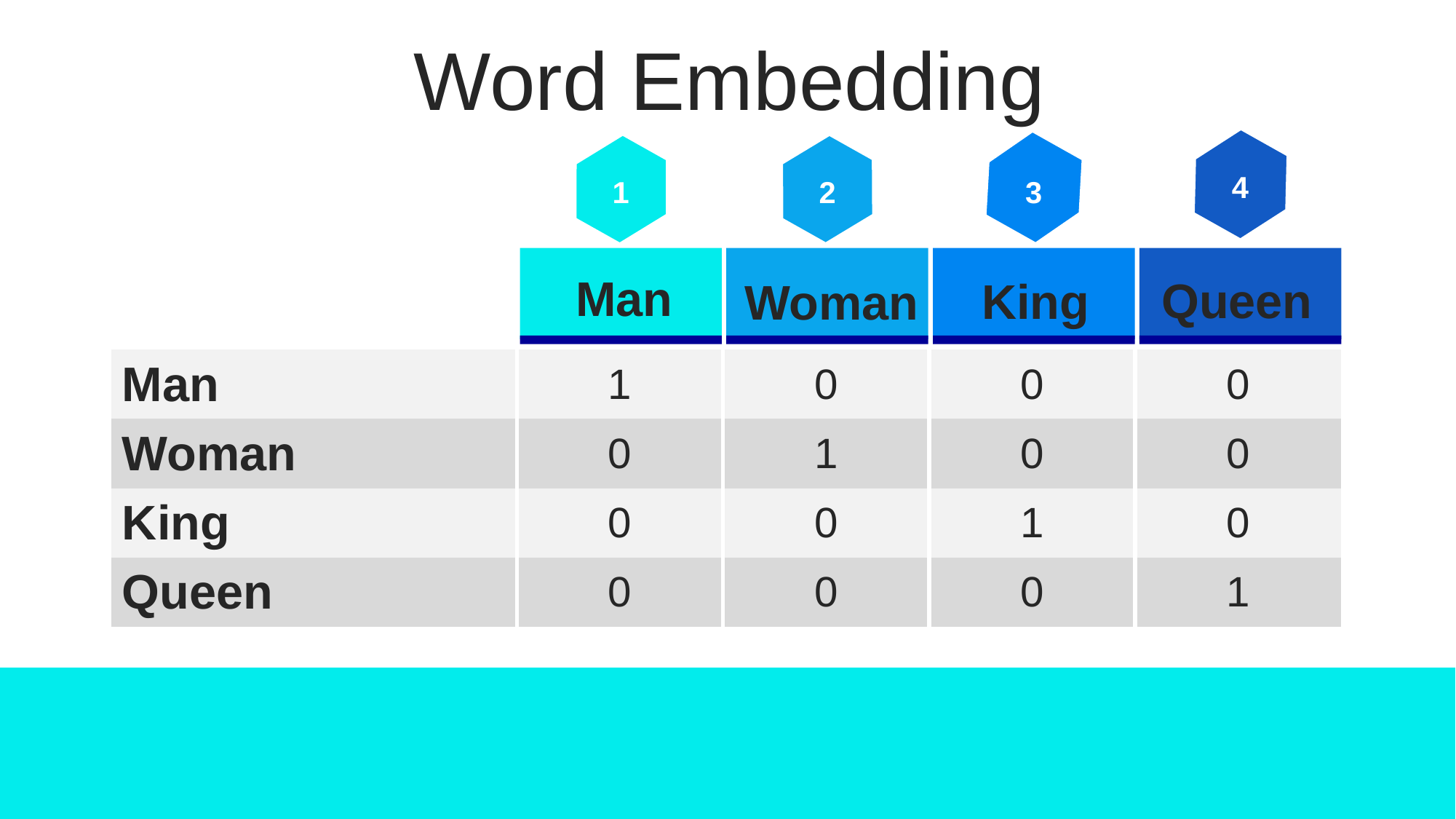

Word Embedding

4
1
2
3

Man
Queen
King
Woman

| Man | 1 | 0 | 0 | 0 |
| --- | --- | --- | --- | --- |
| Woman | 0 | 1 | 0 | 0 |
| King | 0 | 0 | 1 | 0 |
| Queen | 0 | 0 | 0 | 1 |